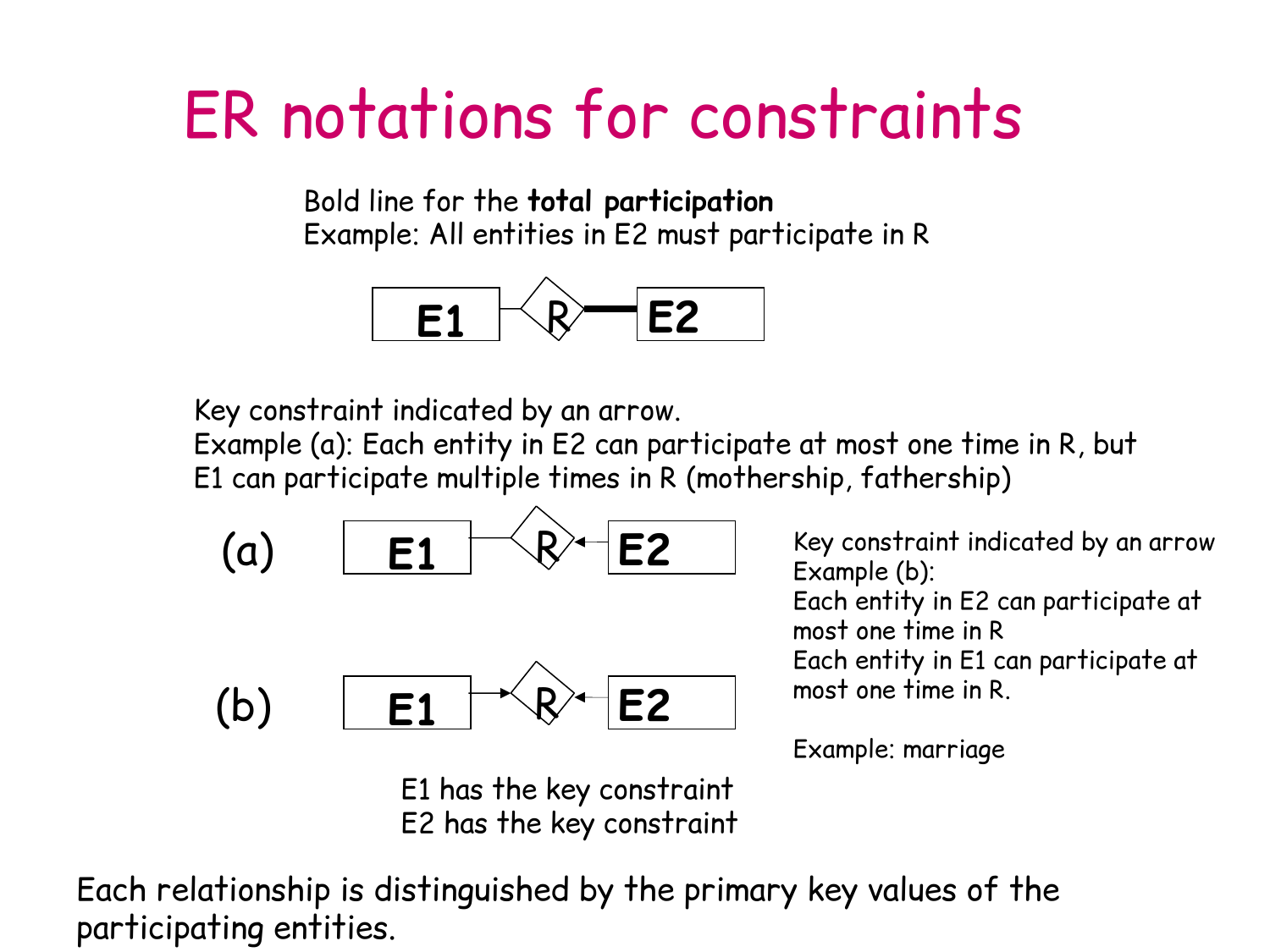

ER notations for constraints
Bold line for the total participation
Example: All entities in E2 must participate in R

E2
R

E1

Key constraint indicated by an arrow.
Example (a): Each entity in E2 can participate at most one time in R, but E1 can participate multiple times in R (mothership, fathership)

R
(a)
E2
Key constraint indicated by an arrow
Example (b):
Each entity in E2 can participate at most one time in R
Each entity in E1 can participate at most one time in R.

Example: marriage

E1

R
(b)
E2

E1

E1 has the key constraint
E2 has the key constraint
Each relationship is distinguished by the primary key values of the participating entities.